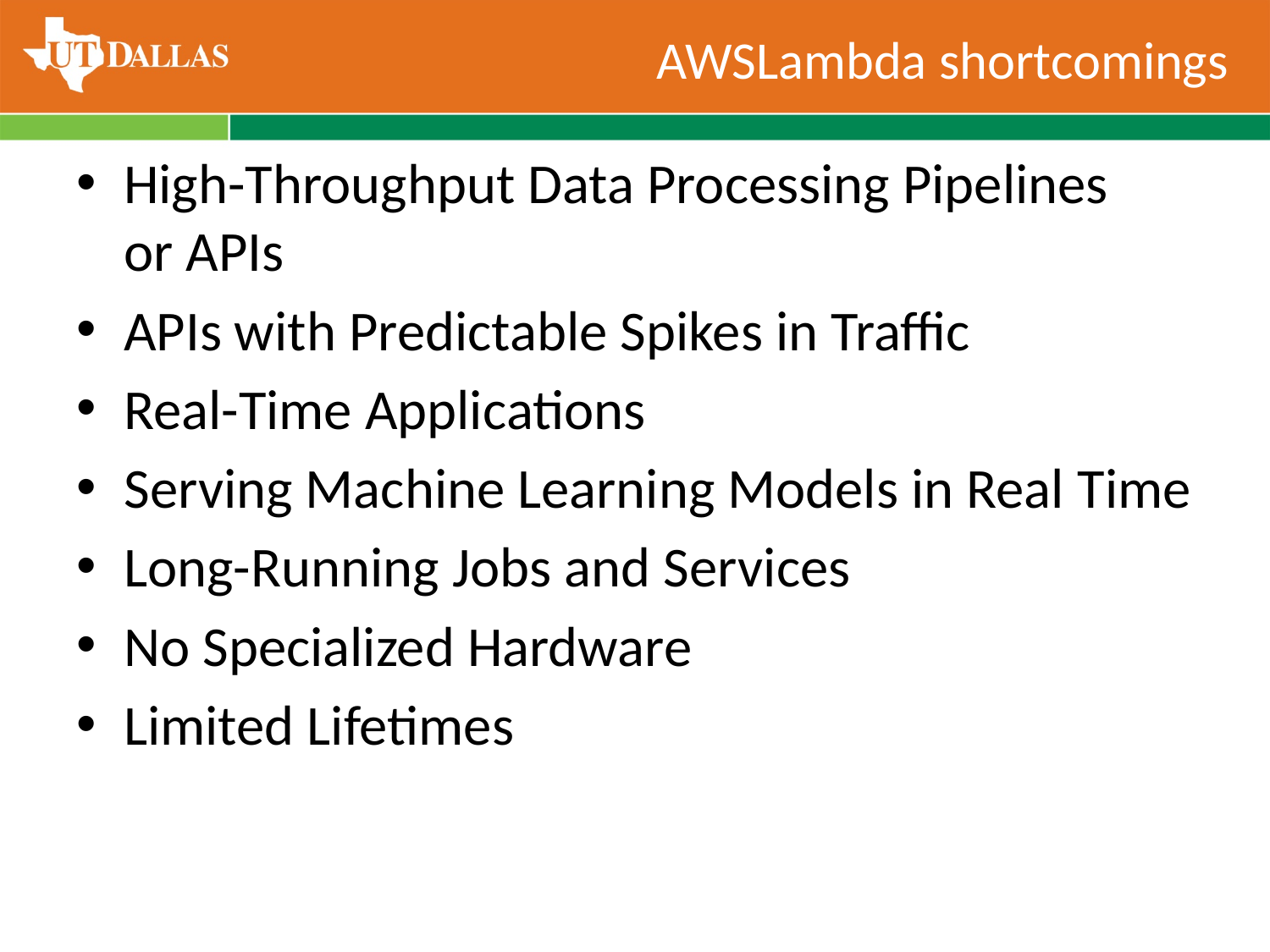

# AWSLambda shortcomings
High-Throughput Data Processing Pipelines or APIs
APIs with Predictable Spikes in Traffic
Real-Time Applications
Serving Machine Learning Models in Real Time
Long-Running Jobs and Services
No Specialized Hardware
Limited Lifetimes